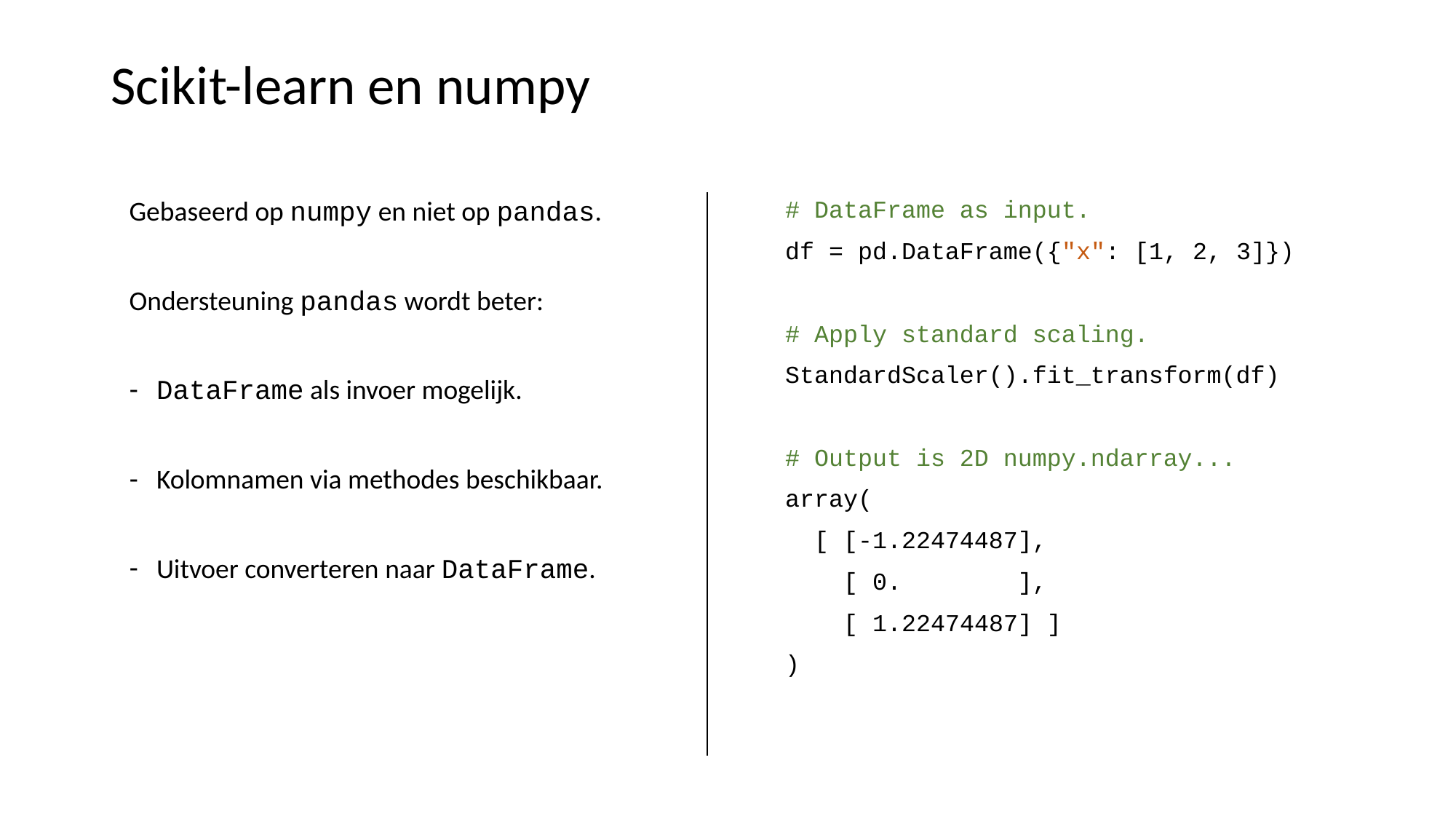

# Scikit-learn en numpy
Gebaseerd op numpy en niet op pandas.

Ondersteuning pandas wordt beter:

DataFrame als invoer mogelijk.

Kolomnamen via methodes beschikbaar.

Uitvoer converteren naar DataFrame.
# DataFrame as input.
df = pd.DataFrame({"x": [1, 2, 3]})

# Apply standard scaling.
StandardScaler().fit_transform(df)

# Output is 2D numpy.ndarray...
array(
  [ [-1.22474487],
    [ 0.        ],
    [ 1.22474487] ]
)